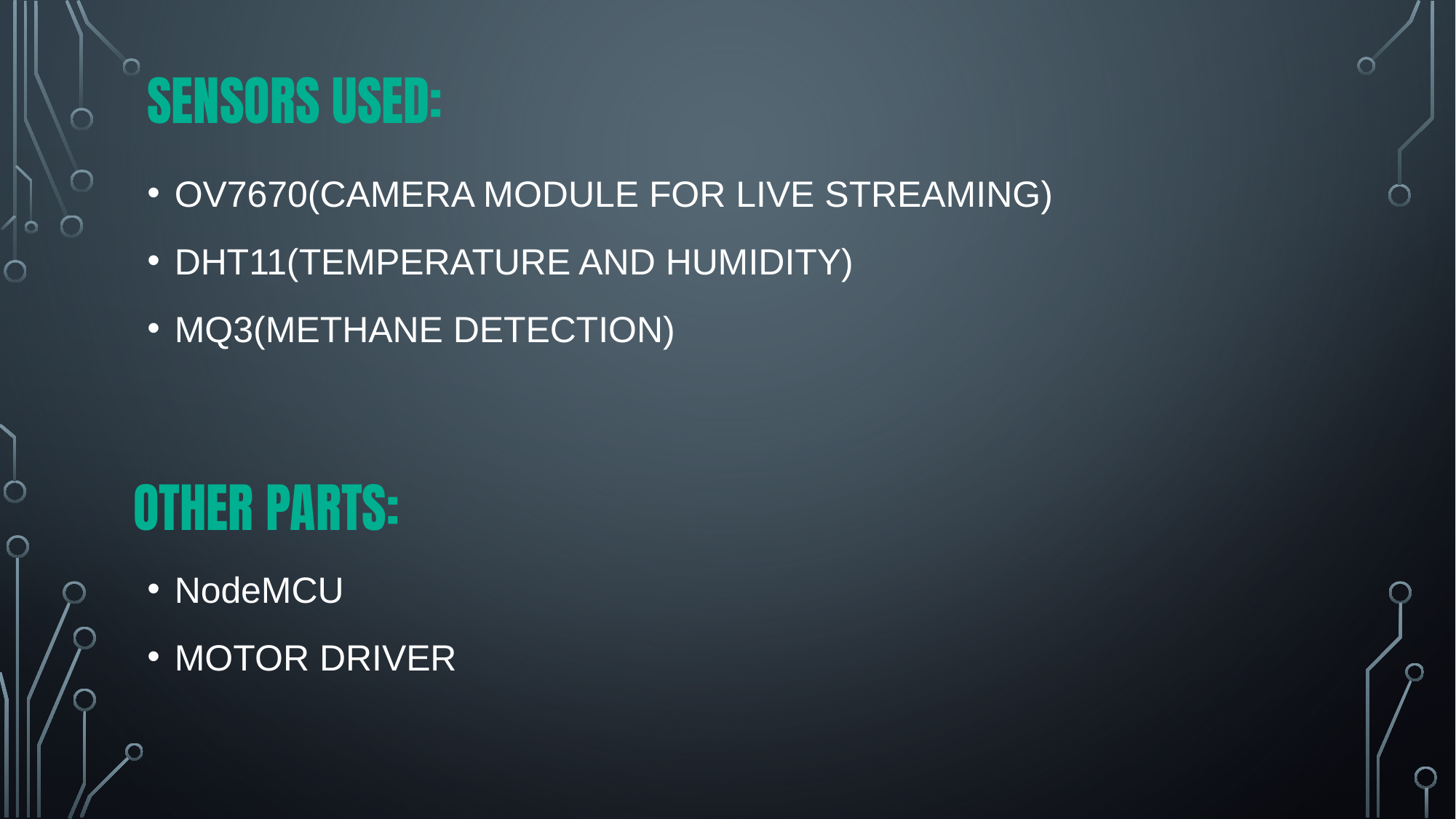

SENSORS USED:
OV7670(CAMERA MODULE FOR LIVE STREAMING)
DHT11(TEMPERATURE AND HUMIDITY)
MQ3(METHANE DETECTION)

OTHER PARTS:
NodeMCU
MOTOR DRIVER